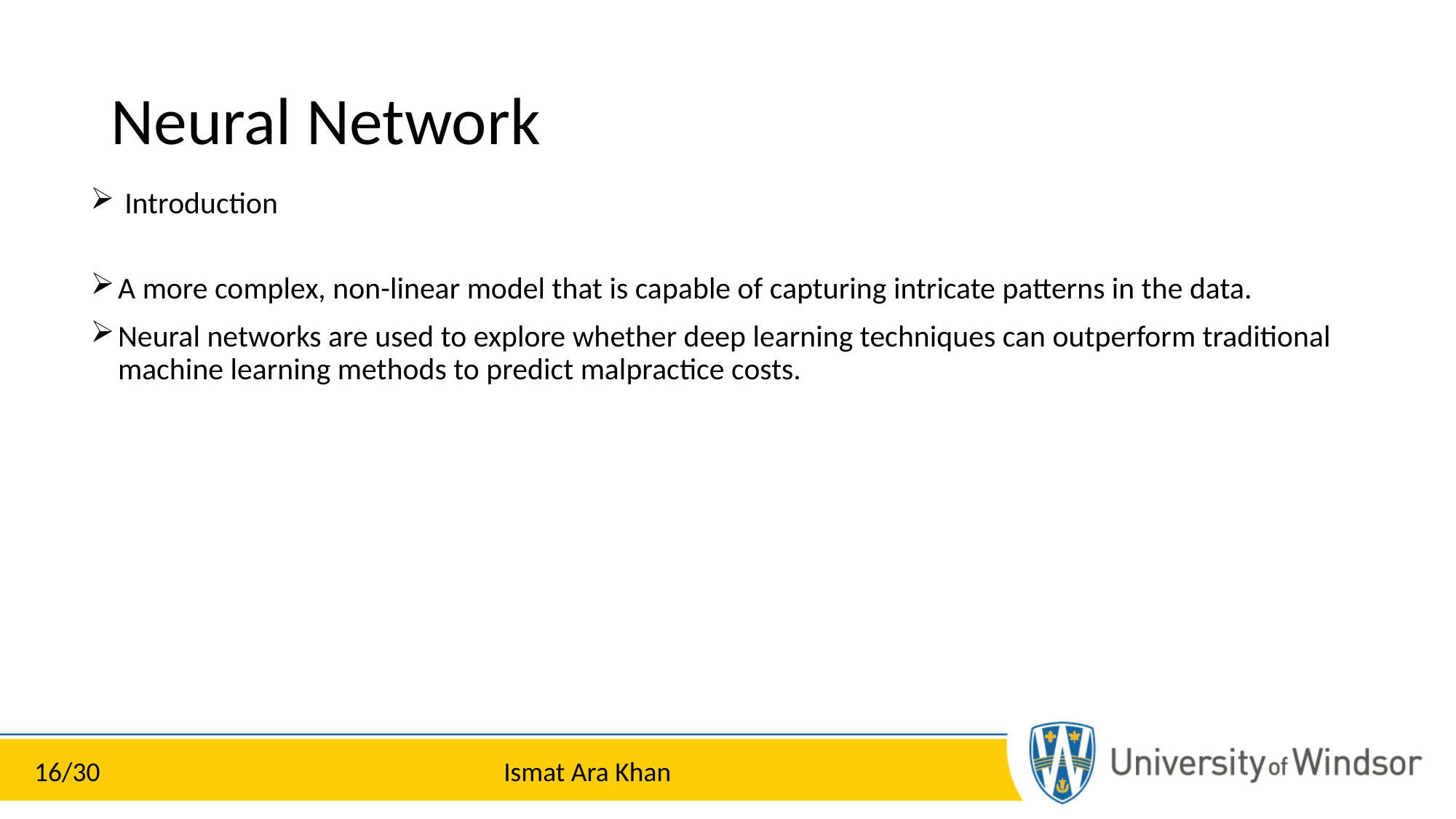

# Neural Network
Introduction
A more complex, non-linear model that is capable of capturing intricate patterns in the data.
Neural networks are used to explore whether deep learning techniques can outperform traditional machine learning methods to predict malpractice costs.
Ismat Ara Khan
16/30